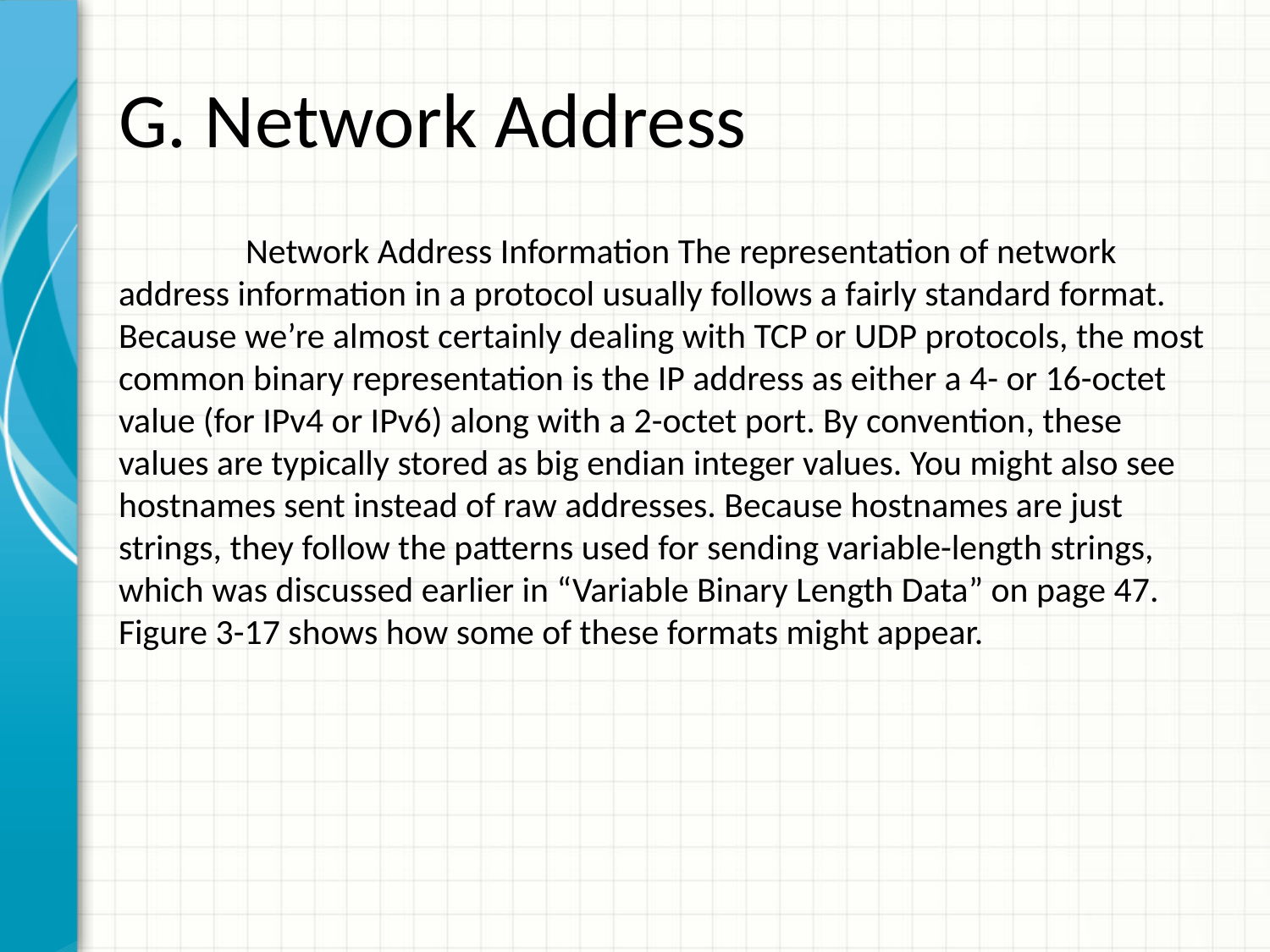

# G. Network Address
	Network Address Information The representation of network address information in a protocol usually follows a fairly standard format. Because we’re almost certainly dealing with TCP or UDP protocols, the most common binary representation is the IP address as either a 4- or 16-octet value (for IPv4 or IPv6) along with a 2-octet port. By convention, these values are typically stored as big endian integer values. You might also see hostnames sent instead of raw addresses. Because hostnames are just strings, they follow the patterns used for sending variable-length strings, which was discussed earlier in “Variable Binary Length Data” on page 47. Figure 3-17 shows how some of these formats might appear.